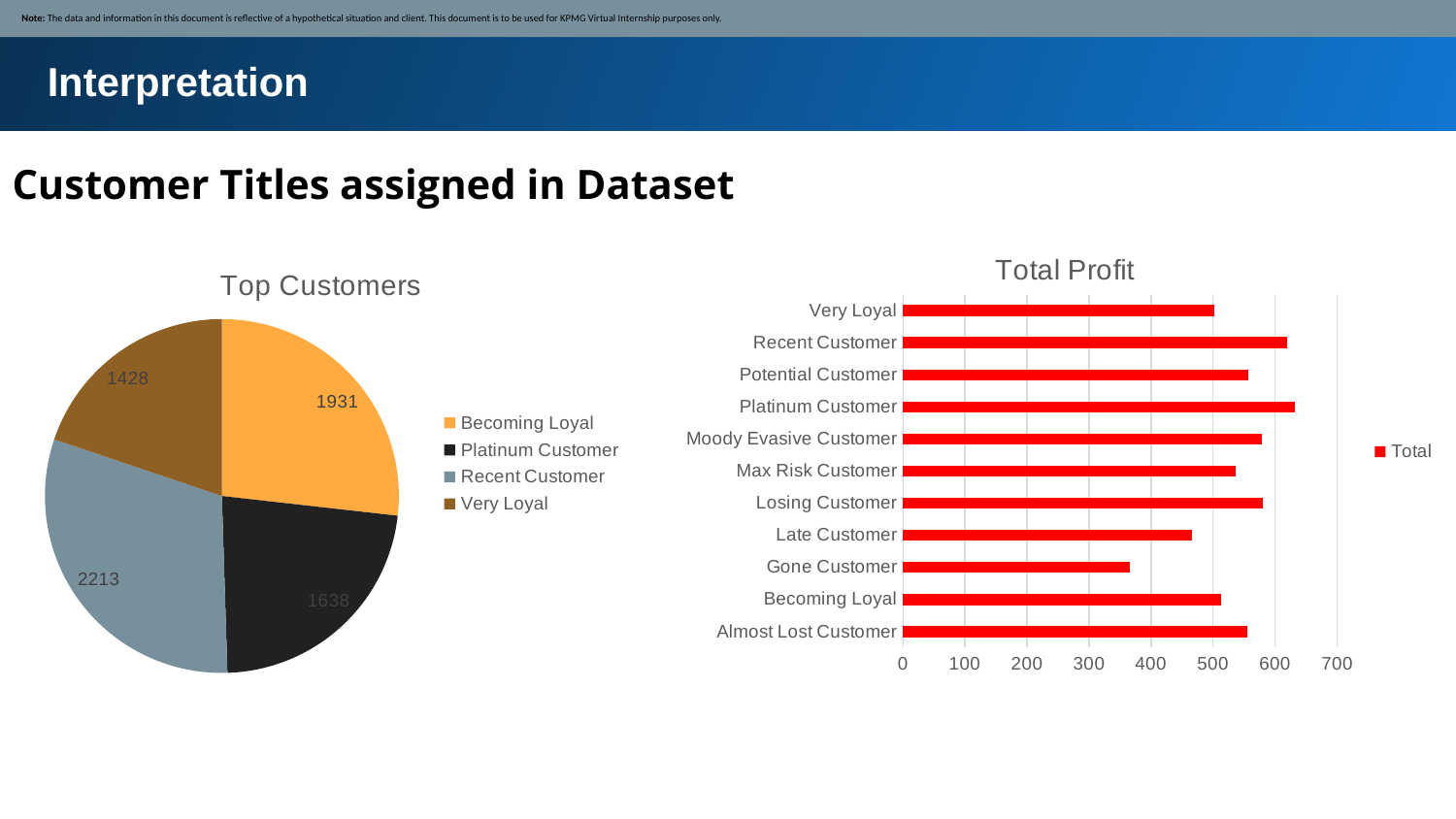

Note: The data and information in this document is reflective of a hypothetical situation and client. This document is to be used for KPMG Virtual Internship purposes only.
Interpretation
Customer Titles assigned in Dataset

### Chart: Total Profit

| Category | Total |
|---|---|
| Almost Lost Customer | 555.5778197320337 |
| Becoming Loyal | 513.7198808907306 |
| Gone Customer | 365.6697780859915 |
| Late Customer | 466.27370096225 |
| Losing Customer | 579.5655732838613 |
| Max Risk Customer | 536.140864770749 |
| Moody Evasive Customer | 579.2904732041067 |
| Platinum Customer | 632.026514041514 |
| Potential Customer | 556.6593435635136 |
| Recent Customer | 619.7516809760524 |
| Very Loyal | 501.57084033613523 |

### Chart: Top Customers

| Category | Total |
|---|---|
| Becoming Loyal | 1931.0 |
| Platinum Customer | 1638.0 |
| Recent Customer | 2213.0 |
| Very Loyal | 1428.0 |